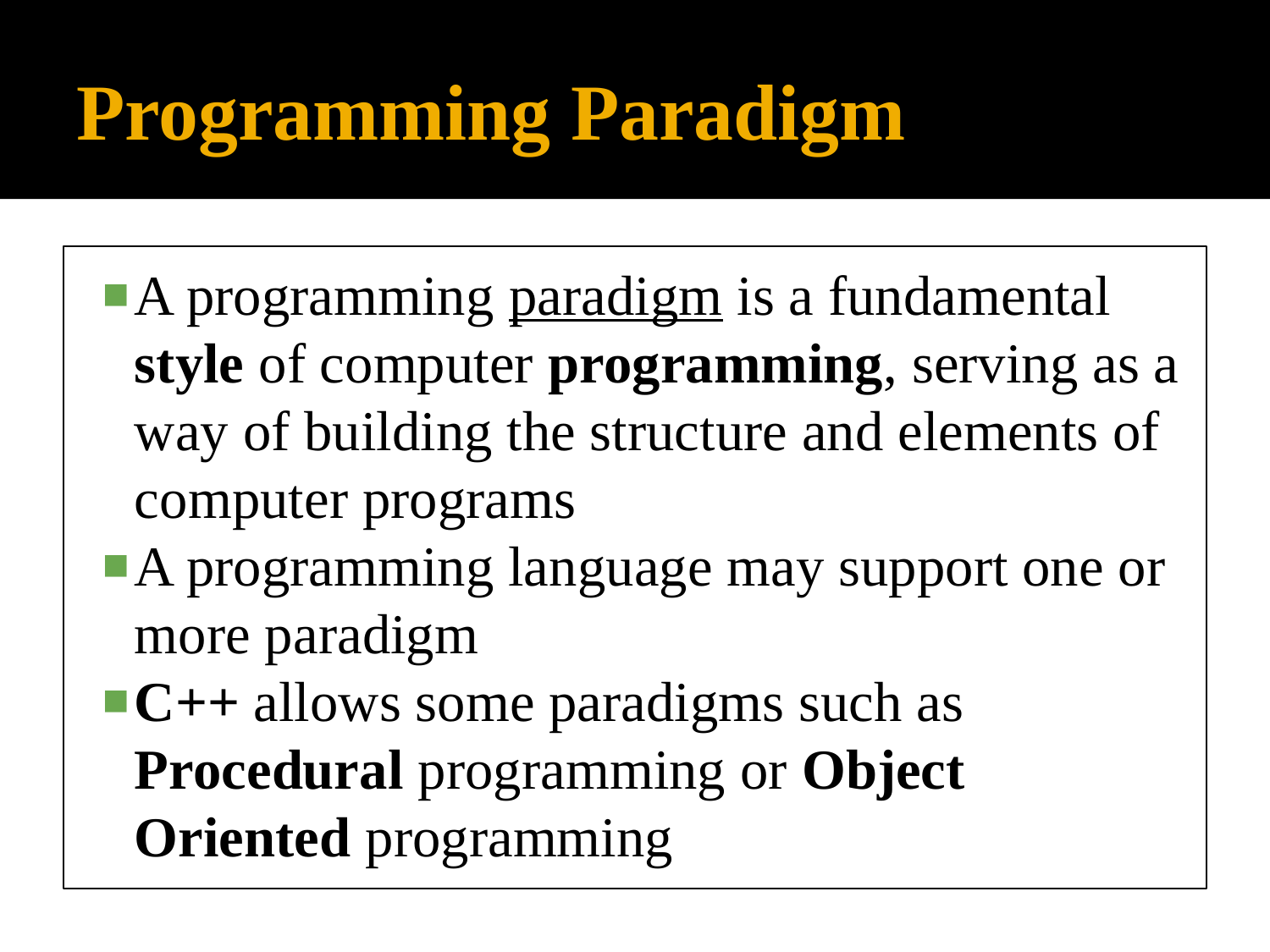

# Programming Paradigm
A programming paradigm is a fundamental style of computer programming, serving as a way of building the structure and elements of computer programs
A programming language may support one or more paradigm
C++ allows some paradigms such as Procedural programming or Object Oriented programming